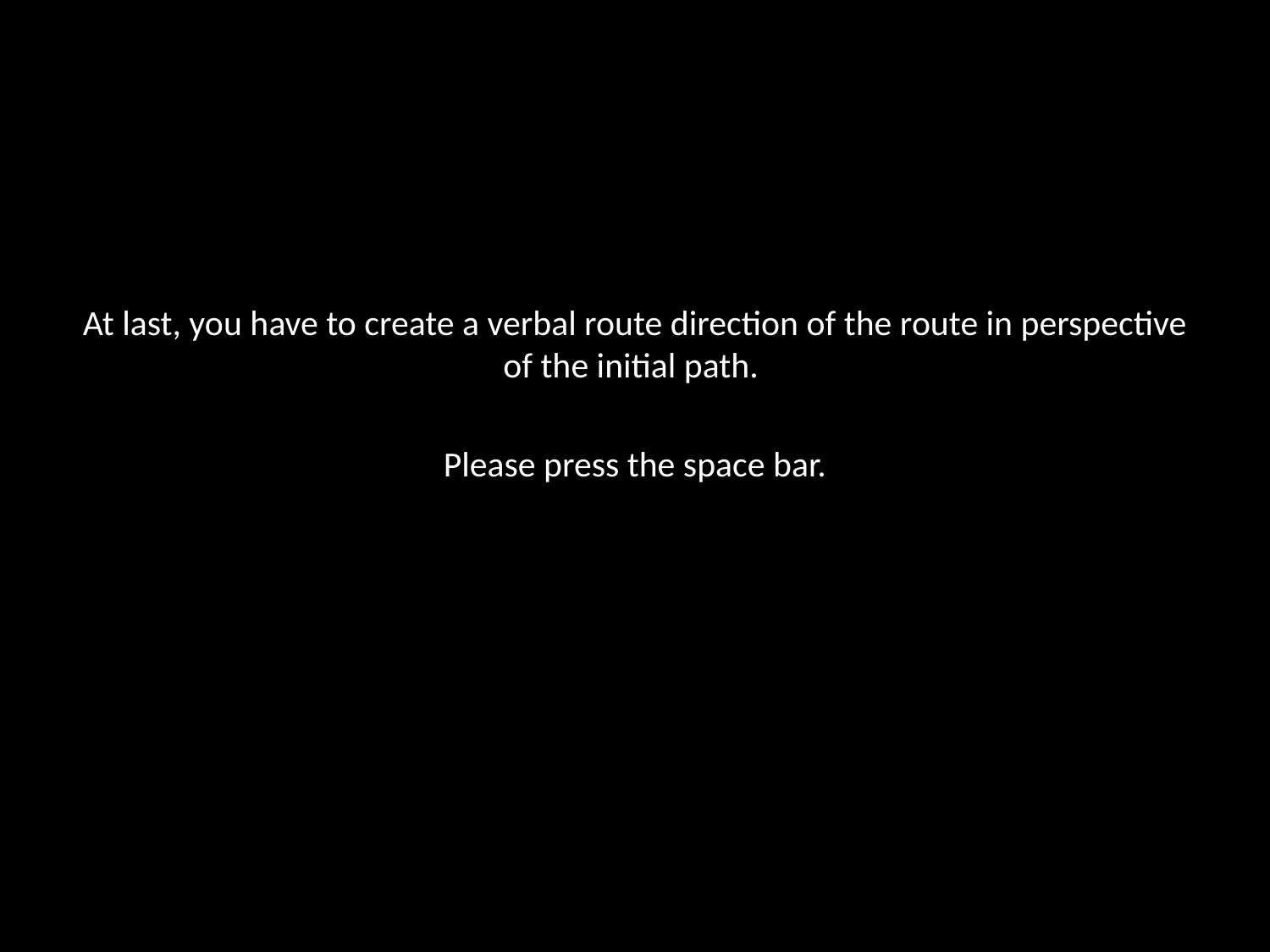

At last, you have to create a verbal route direction of the route in perspective of the initial path.

Please press the space bar.